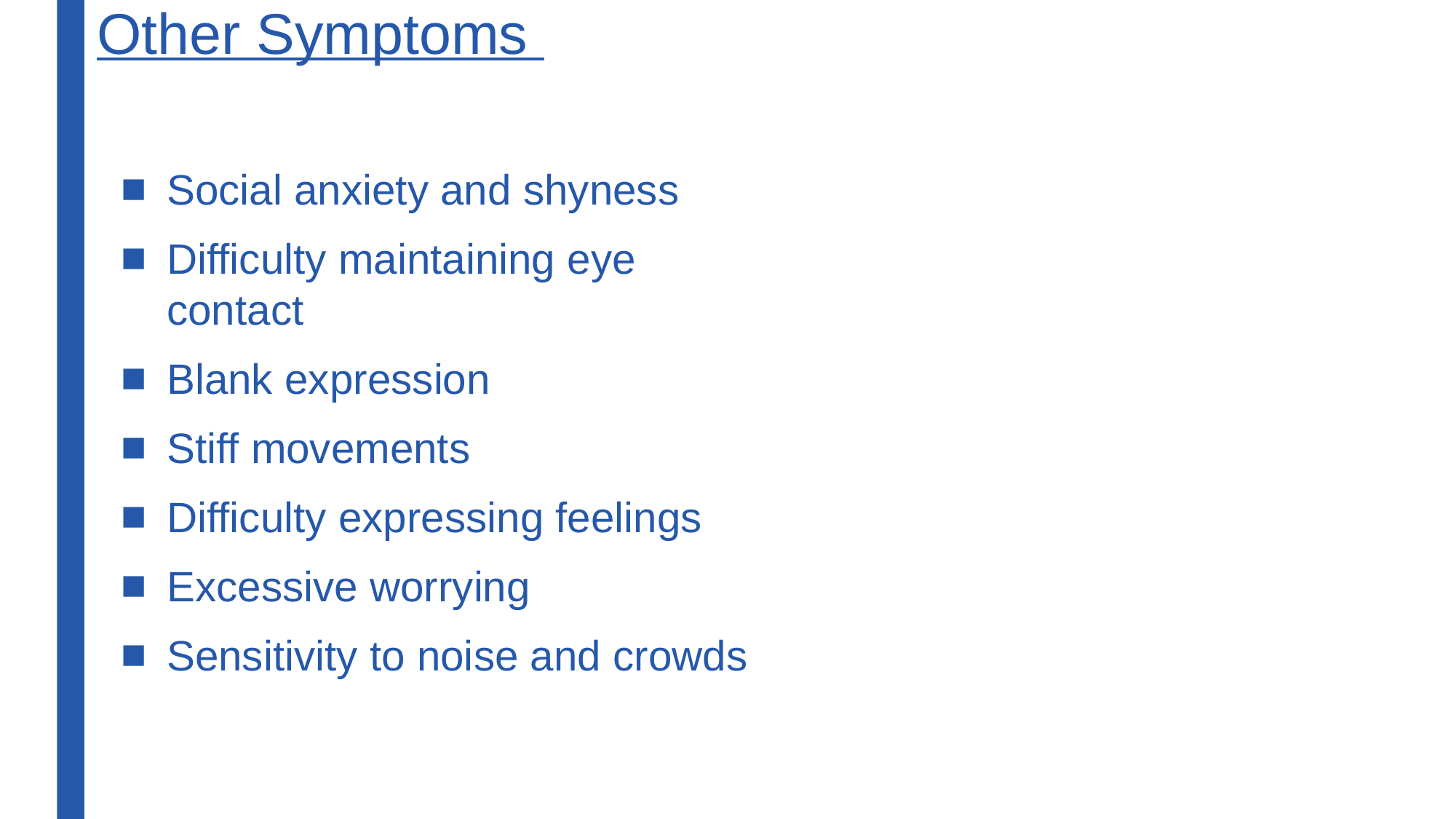

# Other Symptoms
Social anxiety and shyness
Difficulty maintaining eye contact
Blank expression
Stiff movements
Difficulty expressing feelings
Excessive worrying
Sensitivity to noise and crowds